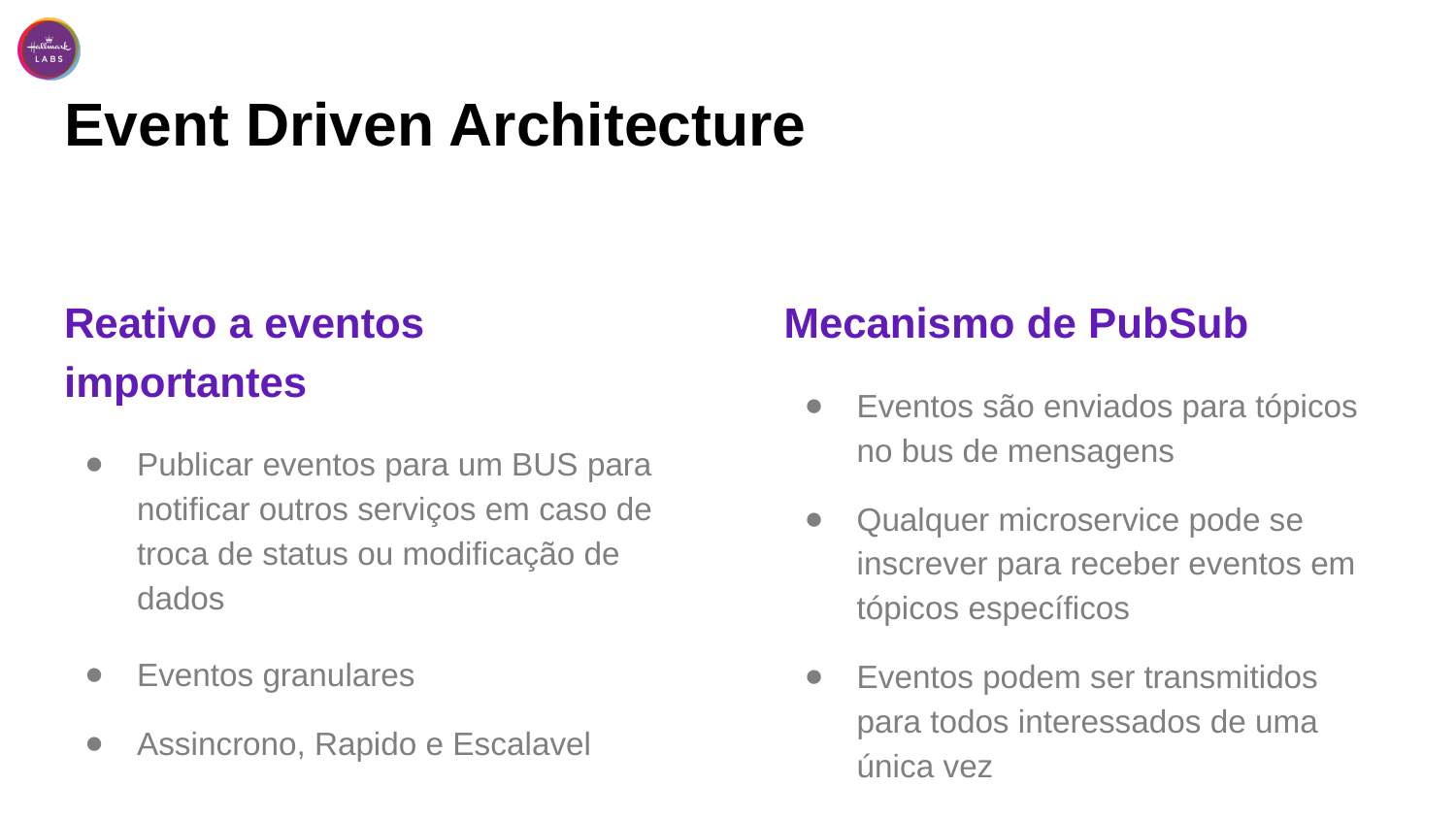

Event Driven Architecture
Reativo a eventos importantes
Publicar eventos para um BUS para notificar outros serviços em caso de troca de status ou modificação de dados
Eventos granulares
Assincrono, Rapido e Escalavel
Mecanismo de PubSub
Eventos são enviados para tópicos no bus de mensagens
Qualquer microservice pode se inscrever para receber eventos em tópicos específicos
Eventos podem ser transmitidos para todos interessados de uma única vez